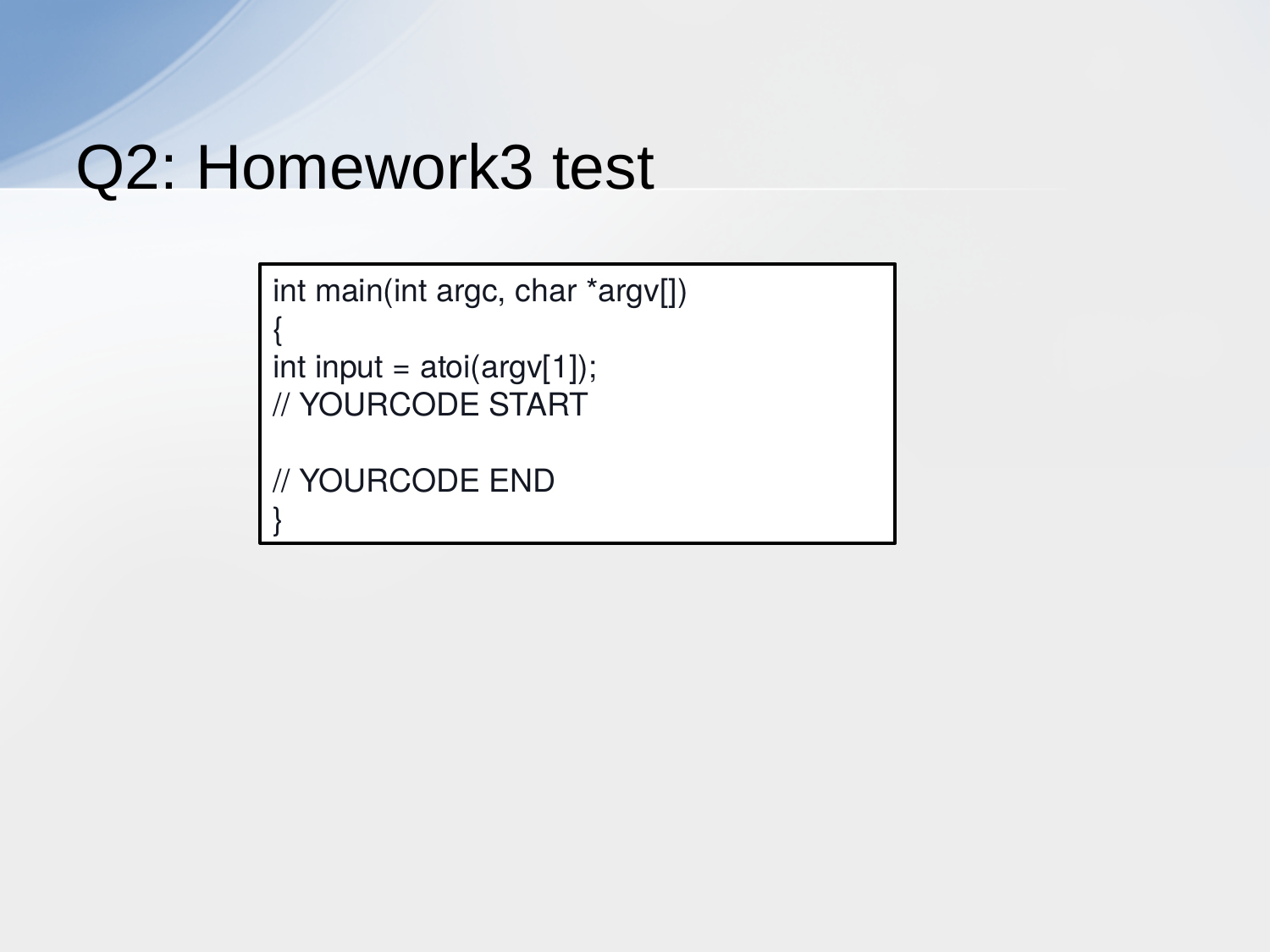

# Q2: Homework3 test

int main(int argc, char *argv[])
{
int input = atoi(argv[1]);
// YOURCODE START
// YOURCODE END
}